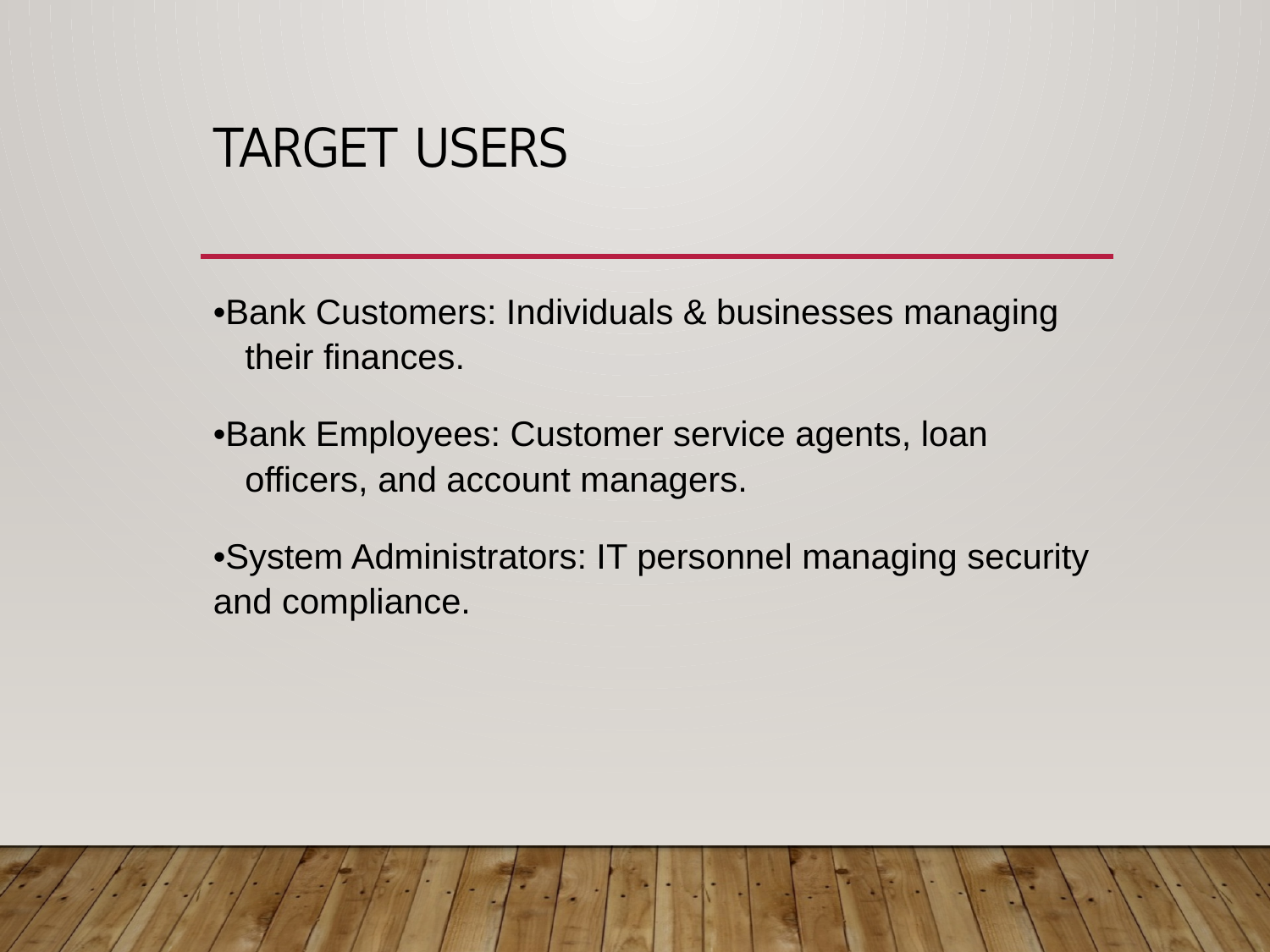

# Target Users
•Bank Customers: Individuals & businesses managing their finances.
•Bank Employees: Customer service agents, loan officers, and account managers.
•System Administrators: IT personnel managing security and compliance.